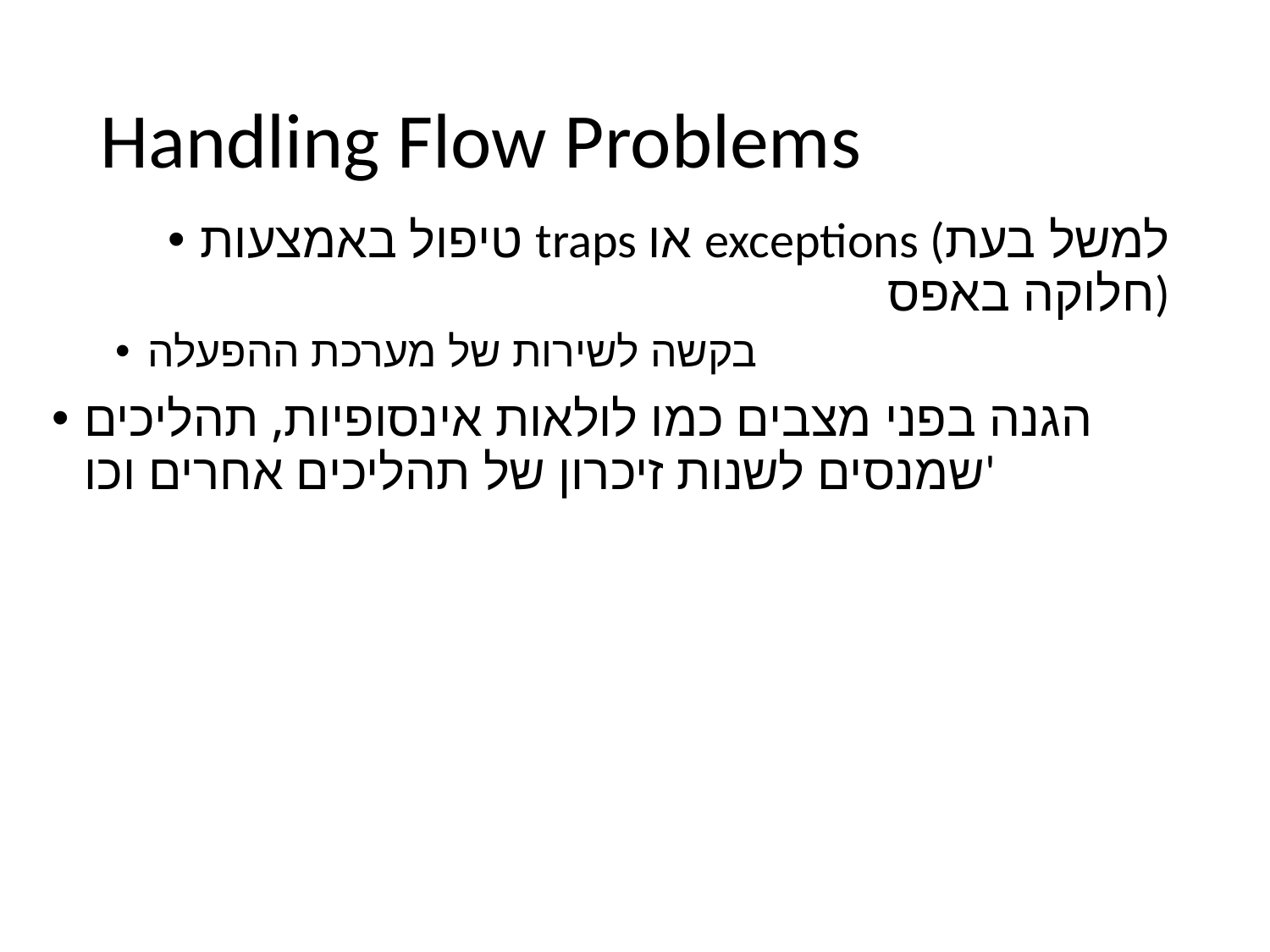

# Handling Flow Problems
טיפול באמצעות traps או exceptions (למשל בעת חלוקה באפס)
בקשה לשירות של מערכת ההפעלה
הגנה בפני מצבים כמו לולאות אינסופיות, תהליכים שמנסים לשנות זיכרון של תהליכים אחרים וכו'